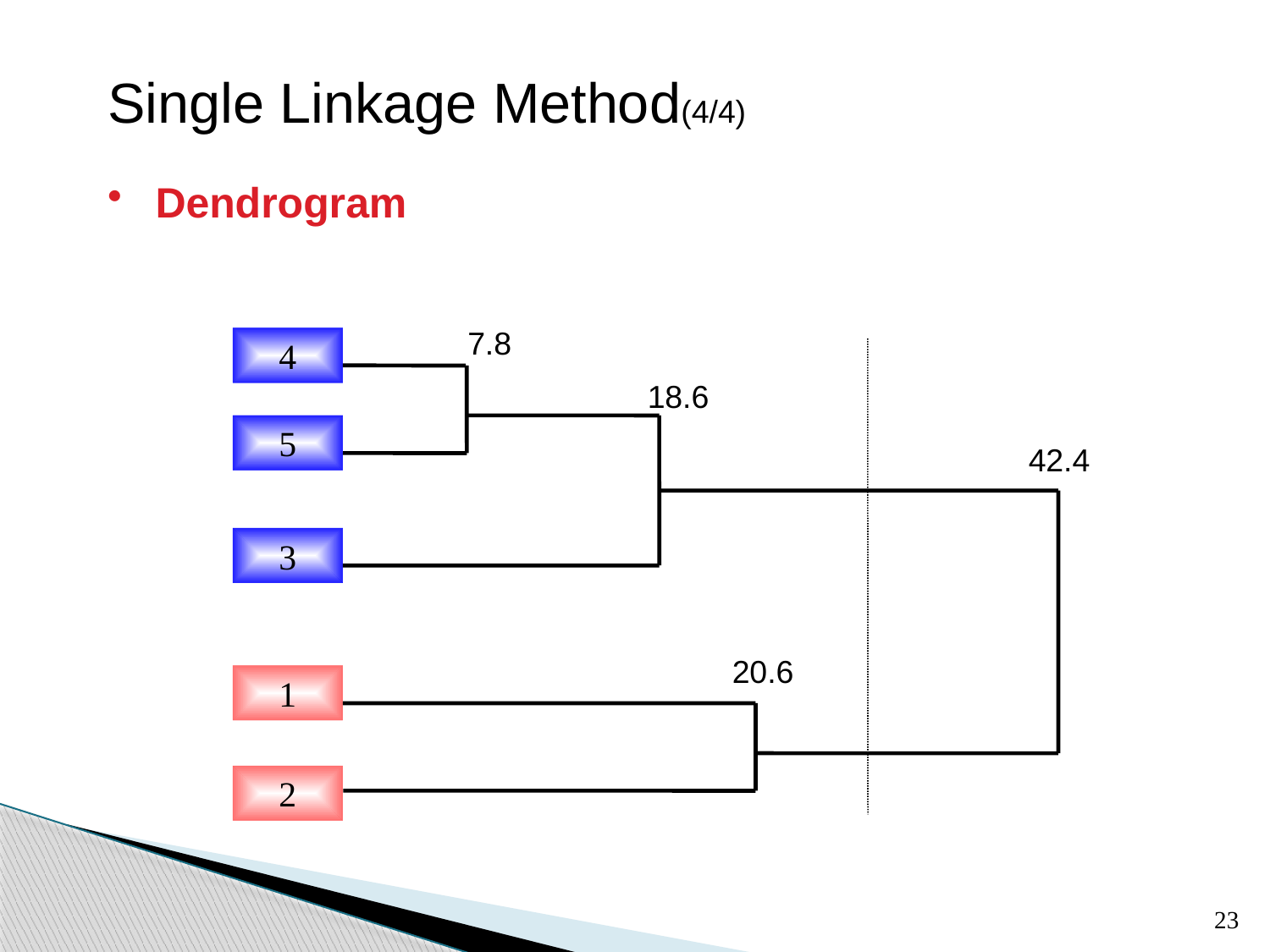

Single Linkage Method(4/4)
Dendrogram

7.8
4

18.6
5

42.4

3

20.6
1

2

23